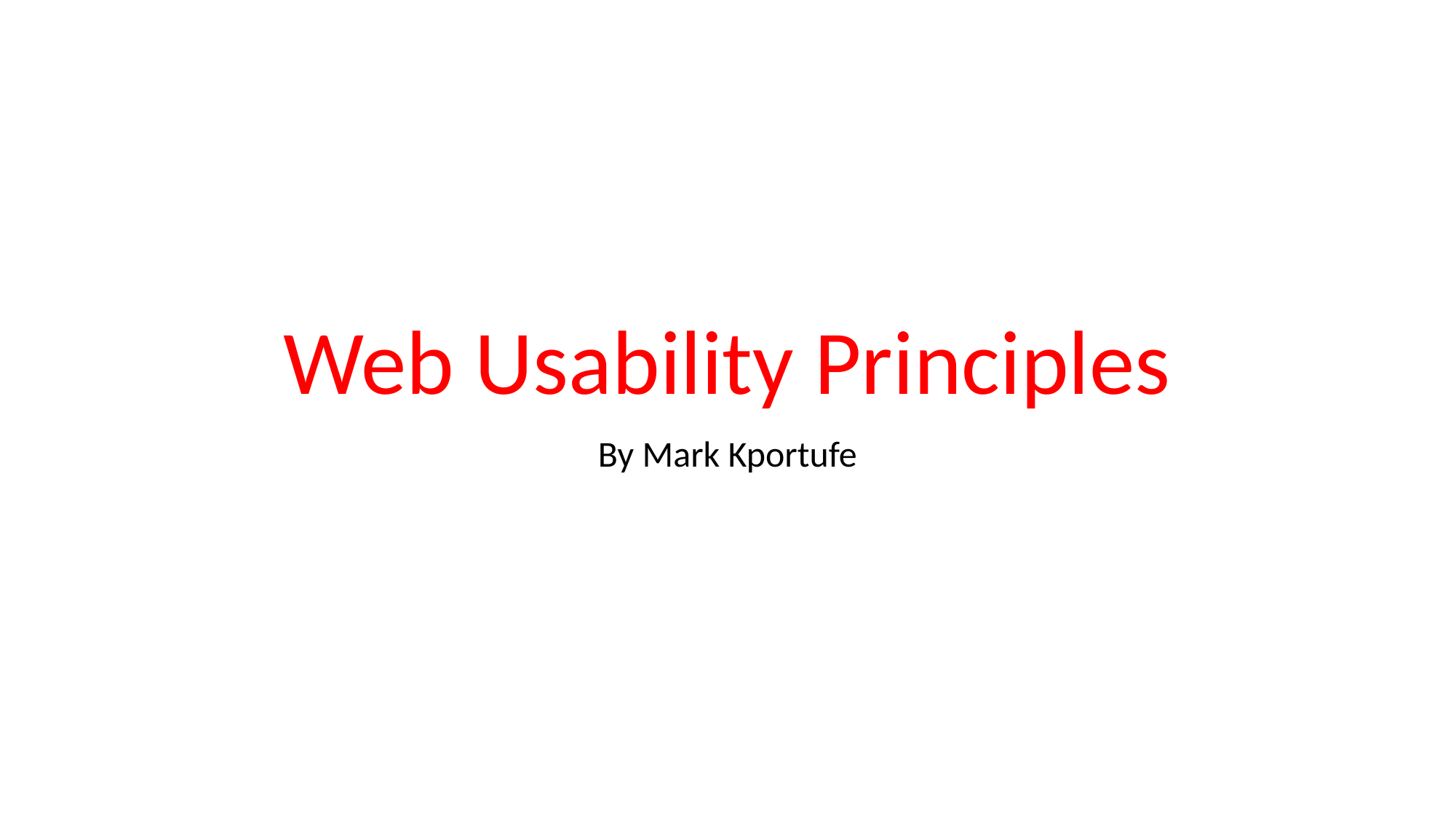

# Web Usability Principles
By Mark Kportufe